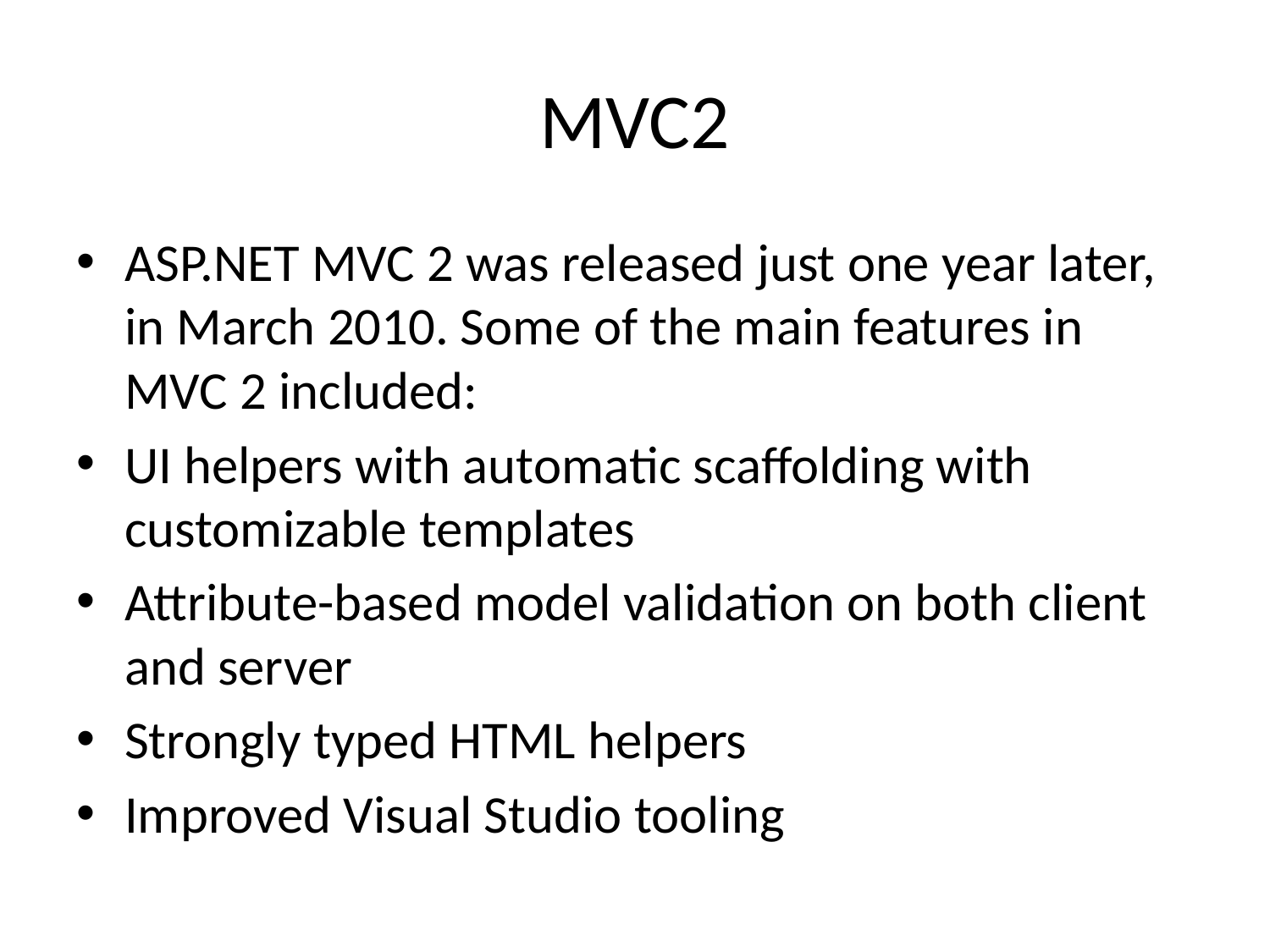

# MVC2
ASP.NET MVC 2 was released just one year later, in March 2010. Some of the main features in MVC 2 included:
UI helpers with automatic scaffolding with customizable templates
Attribute-based model validation on both client and server
Strongly typed HTML helpers
Improved Visual Studio tooling